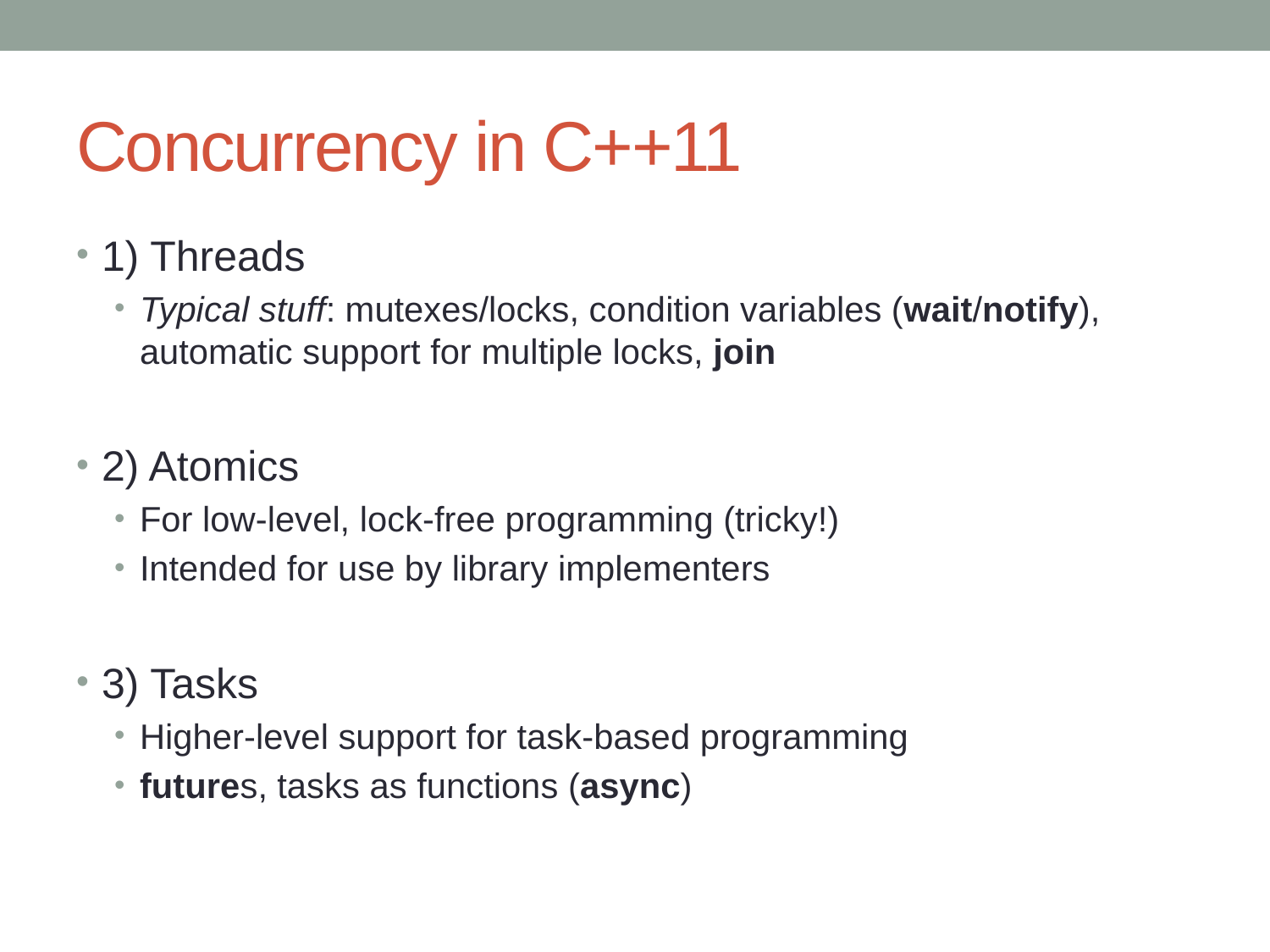

# Concurrency in C++11
1) Threads
Typical stuff: mutexes/locks, condition variables (wait/notify), automatic support for multiple locks, join

2) Atomics
For low-level, lock-free programming (tricky!)
Intended for use by library implementers

3) Tasks
Higher-level support for task-based programming
futures, tasks as functions (async)